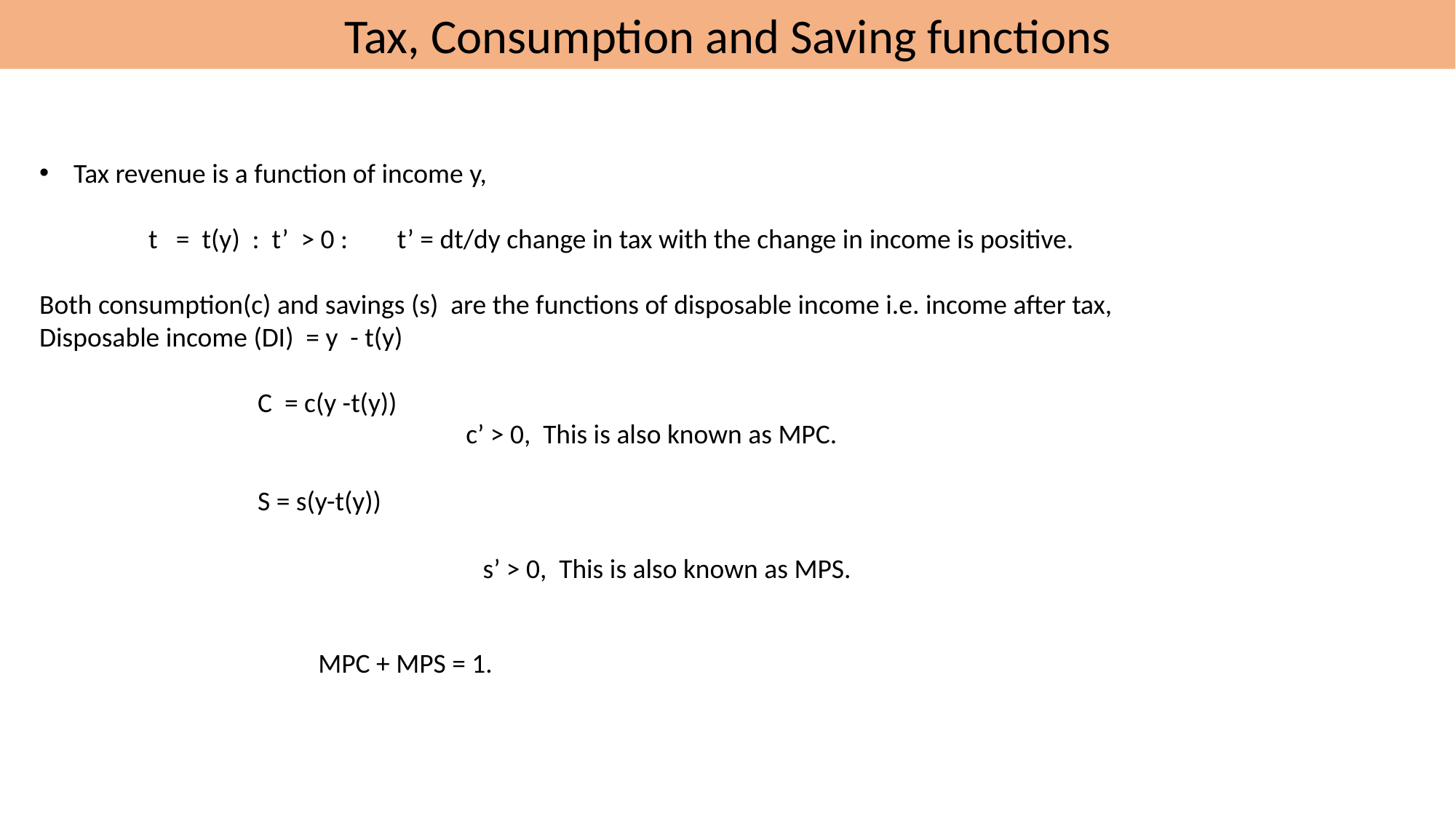

Tax, Consumption and Saving functions

Tax revenue is a function of income y,

   	t   =  t(y)  :  t’  > 0 :        t’ = dt/dy change in tax with the change in income is positive.

Both consumption(c) and savings (s)  are the functions of disposable income i.e. income after tax,
Disposable income (DI)  = y  - t(y)

		C  = c(y -t(y))

		S = s(y-t(y))
c’ > 0,  This is also known as MPC.
s’ > 0,  This is also known as MPS.
MPC + MPS = 1.